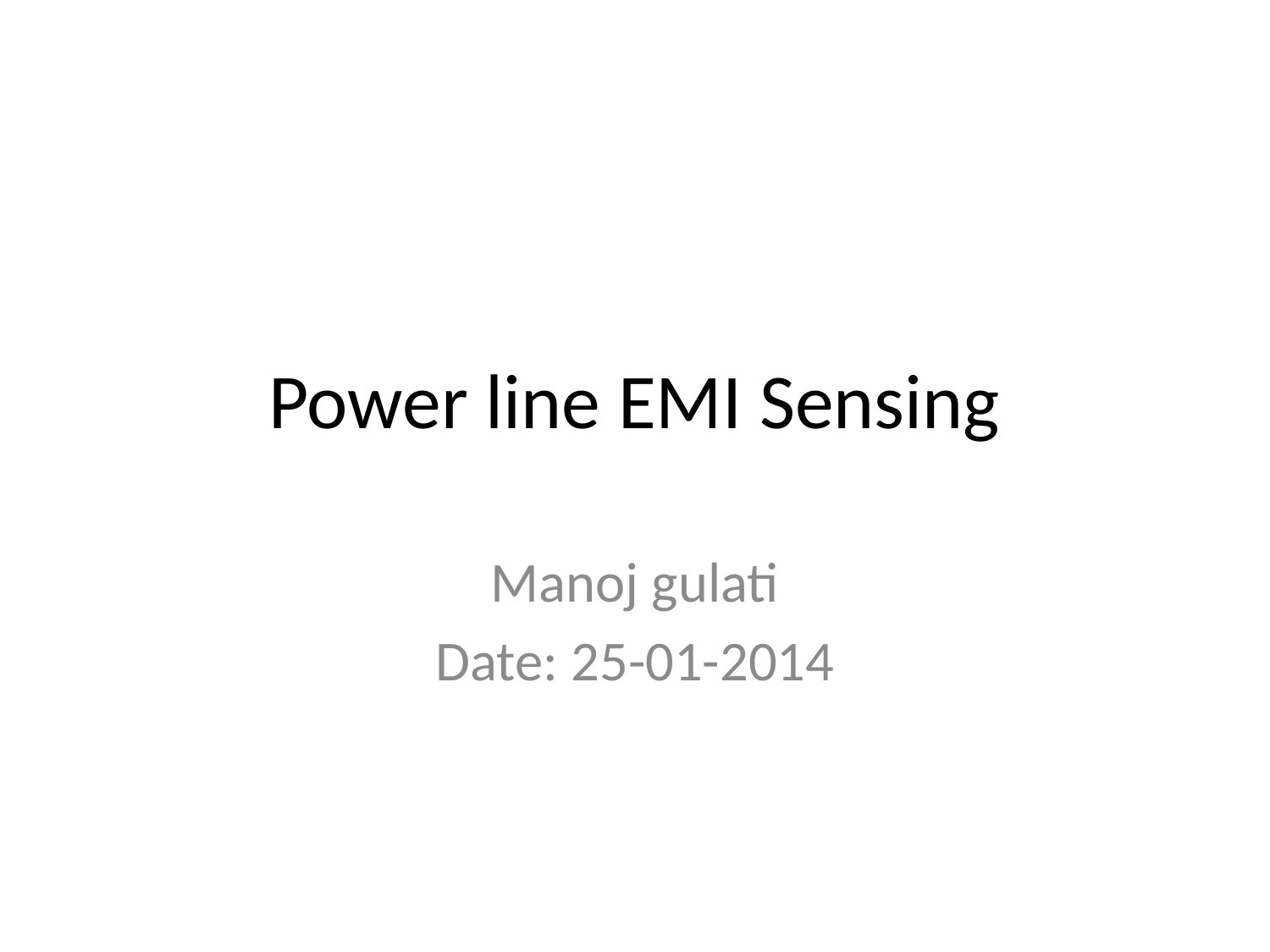

# Power line EMI Sensing
Manoj gulati
Date: 25-01-2014